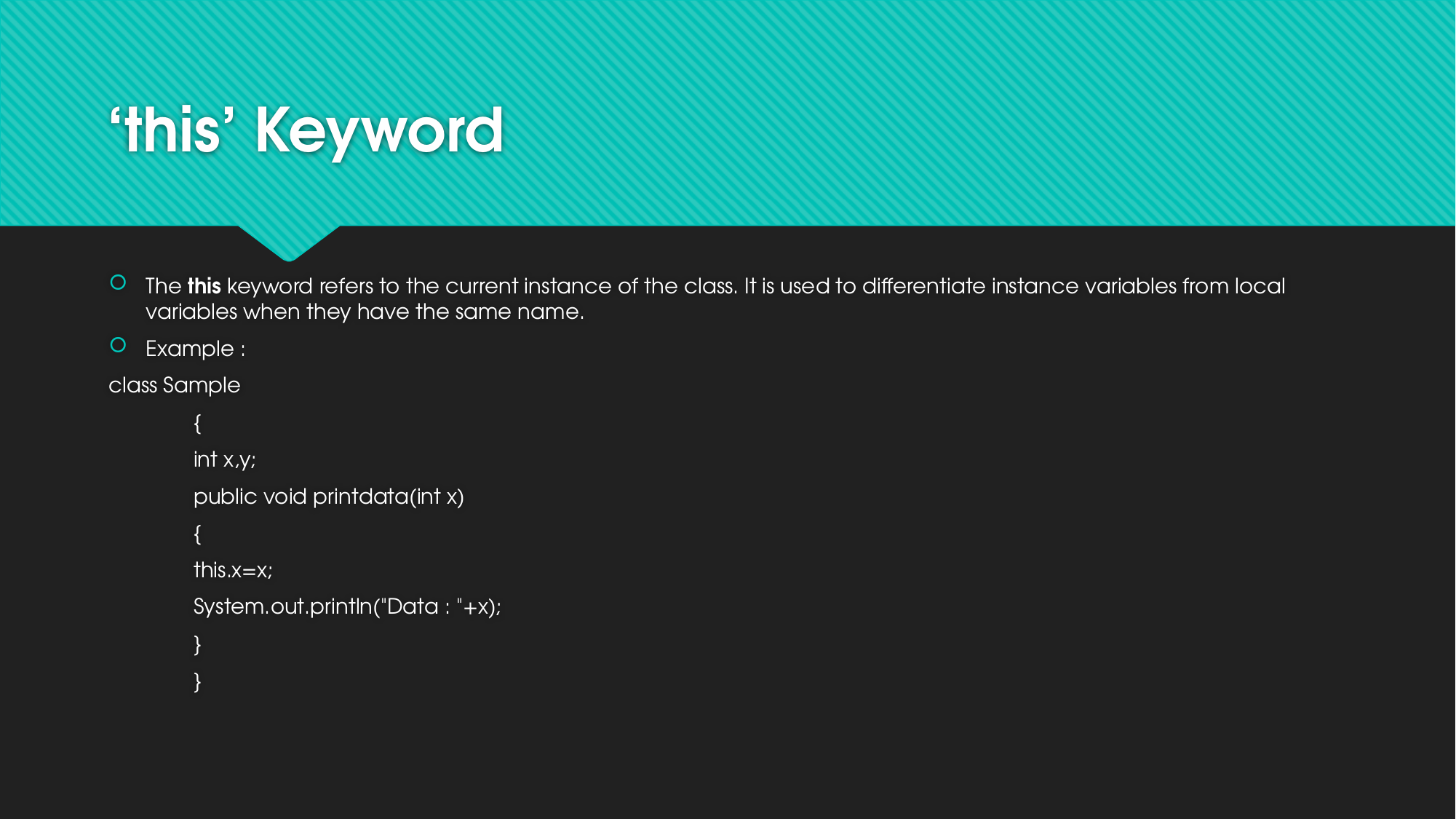

# ‘this’ Keyword
The this keyword refers to the current instance of the class. It is used to differentiate instance variables from local variables when they have the same name.
Example :
class Sample
	{
		int x,y;
		public void printdata(int x)
		{
			this.x=x;
			System.out.println("Data : "+x);
		}
	}